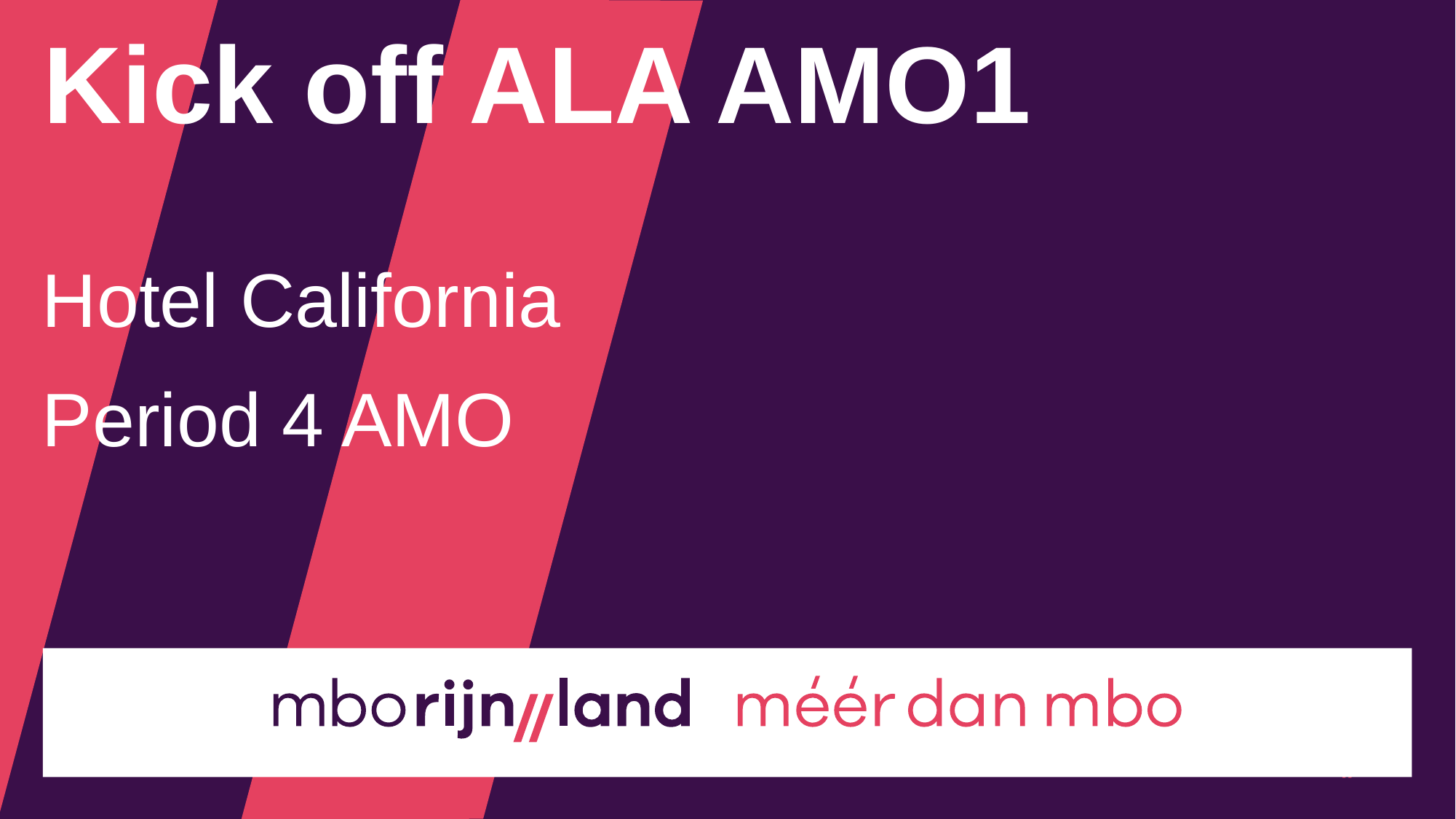

# Kick off ALA AMO1
Hotel California

Period 4 AMO